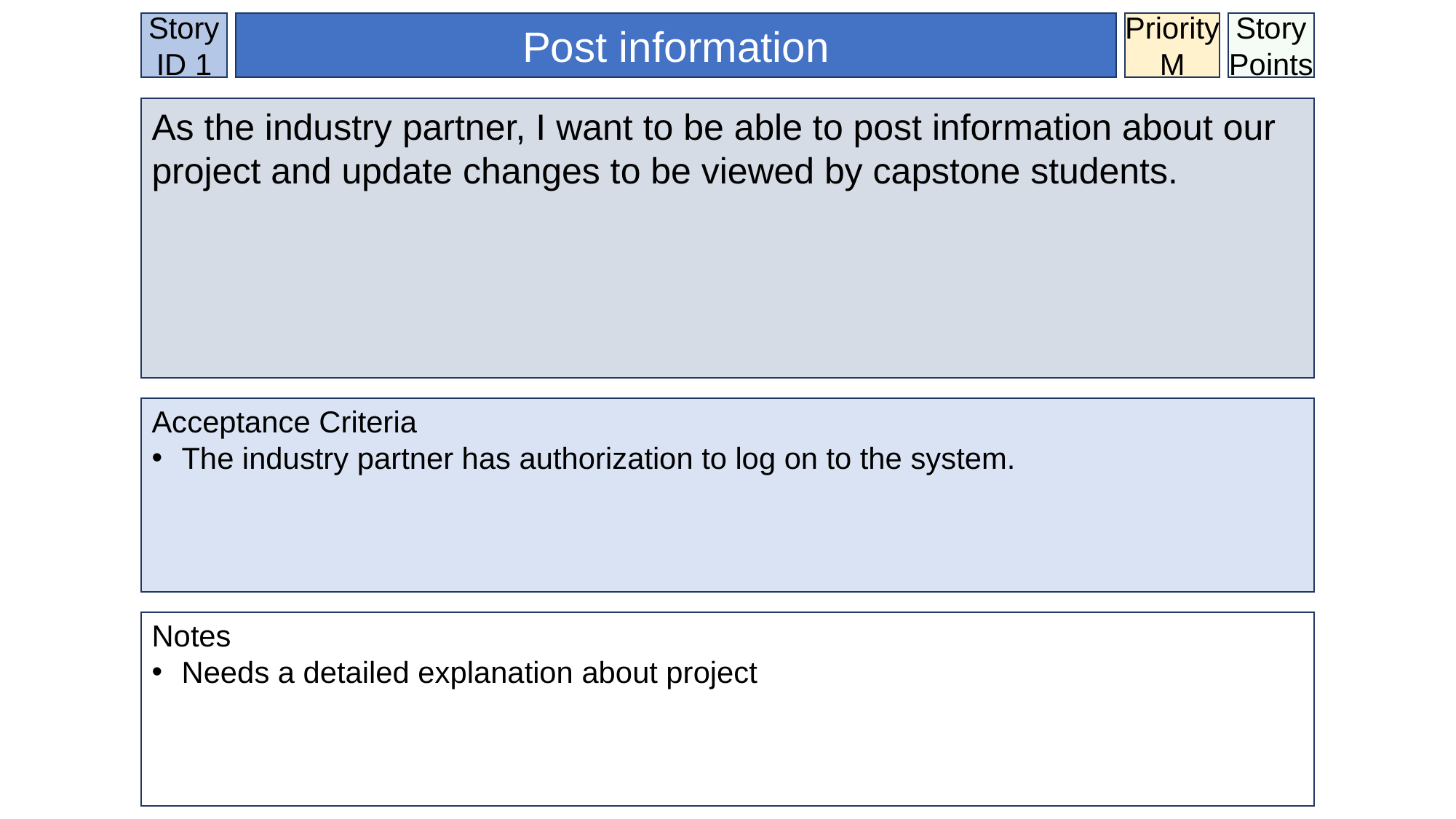

Story ID 1
Post information
Priority
M
Story Points
As the industry partner, I want to be able to post information about our project and update changes to be viewed by capstone students.
Acceptance Criteria
 The industry partner has authorization to log on to the system.
Notes
 Needs a detailed explanation about project